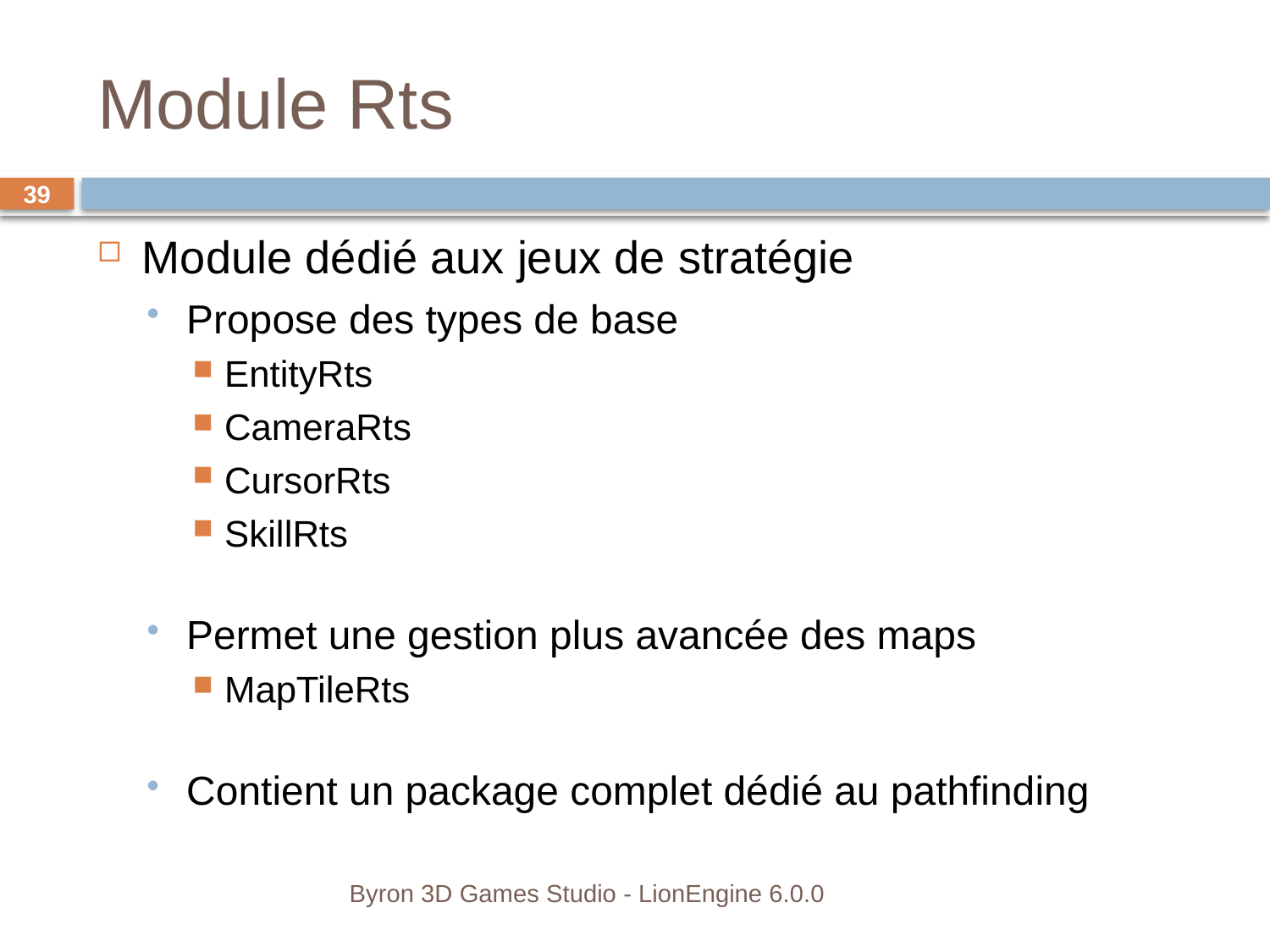

# Module Rts
39
Module dédié aux jeux de stratégie
Propose des types de base
EntityRts
CameraRts
CursorRts
SkillRts
Permet une gestion plus avancée des maps
MapTileRts
Contient un package complet dédié au pathfinding
Byron 3D Games Studio - LionEngine 6.0.0